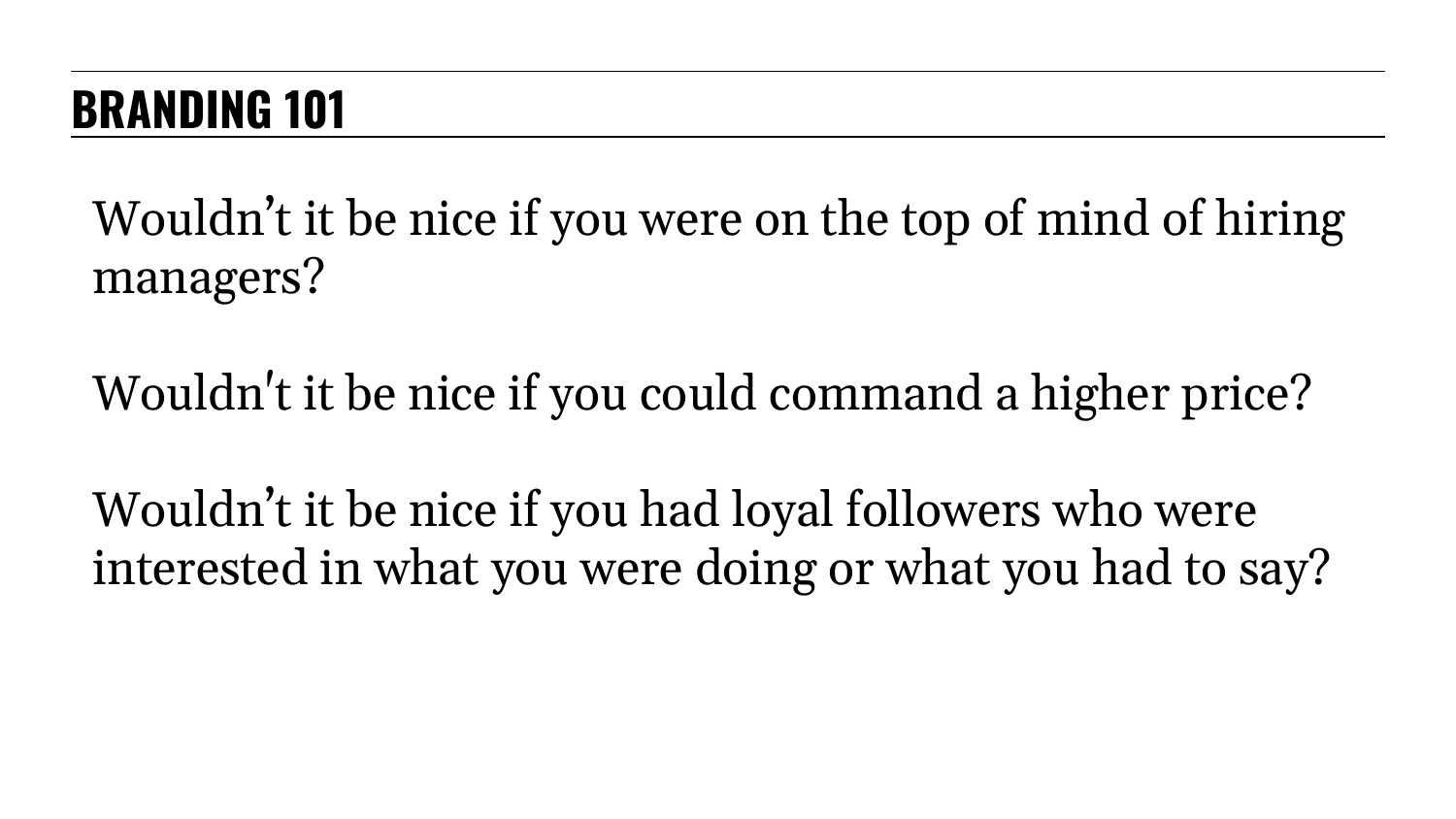

BRANDING 101
Wouldn’t it be nice if you were on the top of mind of hiring managers?

Wouldn't it be nice if you could command a higher price?

Wouldn’t it be nice if you had loyal followers who were interested in what you were doing or what you had to say?